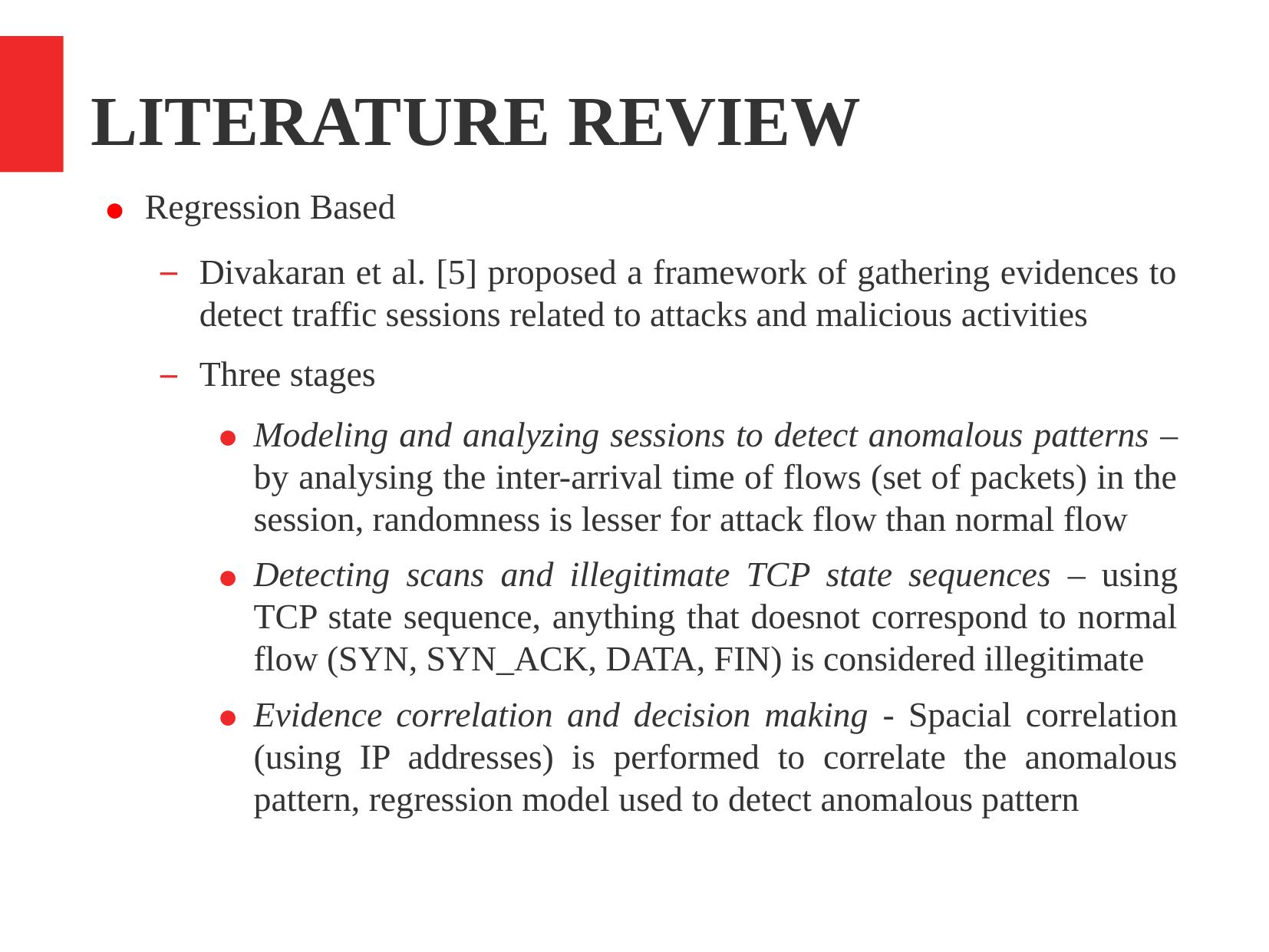

LITERATURE REVIEW
Regression Based
Divakaran et al. [5] proposed a framework of gathering evidences to detect traffic sessions related to attacks and malicious activities
Three stages
Modeling and analyzing sessions to detect anomalous patterns – by analysing the inter-arrival time of flows (set of packets) in the session, randomness is lesser for attack flow than normal flow
Detecting scans and illegitimate TCP state sequences – using TCP state sequence, anything that doesnot correspond to normal flow (SYN, SYN_ACK, DATA, FIN) is considered illegitimate
Evidence correlation and decision making - Spacial correlation (using IP addresses) is performed to correlate the anomalous pattern, regression model used to detect anomalous pattern